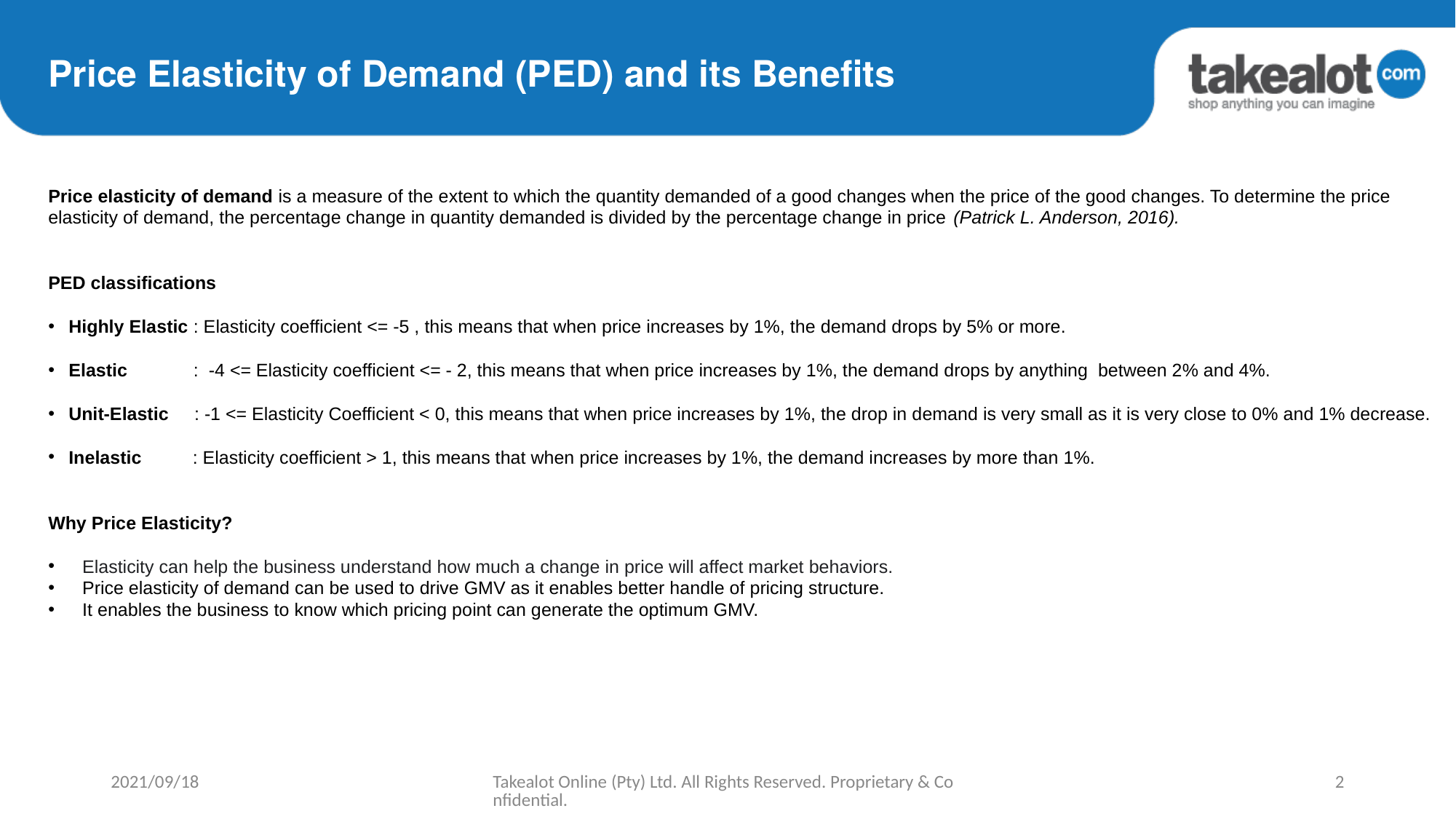

Price Elasticity of Demand (PED) and its Benefits
Price elasticity of demand is a measure of the extent to which the quantity demanded of a good changes when the price of the good changes. To determine the price elasticity of demand, the percentage change in quantity demanded is divided by the percentage change in price (Patrick L. Anderson, 2016).

PED classifications

Highly Elastic : Elasticity coefficient <= -5 , this means that when price increases by 1%, the demand drops by 5% or more.

Elastic             :  -4 <= Elasticity coefficient <= - 2, this means that when price increases by 1%, the demand drops by anything  between 2% and 4%.

Unit-Elastic     : -1 <= Elasticity Coefficient < 0, this means that when price increases by 1%, the drop in demand is very small as it is very close to 0% and 1% decrease.

Inelastic          : Elasticity coefficient > 1, this means that when price increases by 1%, the demand increases by more than 1%.

Why Price Elasticity?

Elasticity can help the business understand how much a change in price will affect market behaviors.
Price elasticity of demand can be used to drive GMV as it enables better handle of pricing structure.
It enables the business to know which pricing point can generate the optimum GMV.

2021/09/18
Takealot Online (Pty) Ltd. All Rights Reserved. Proprietary & Confidential.
2